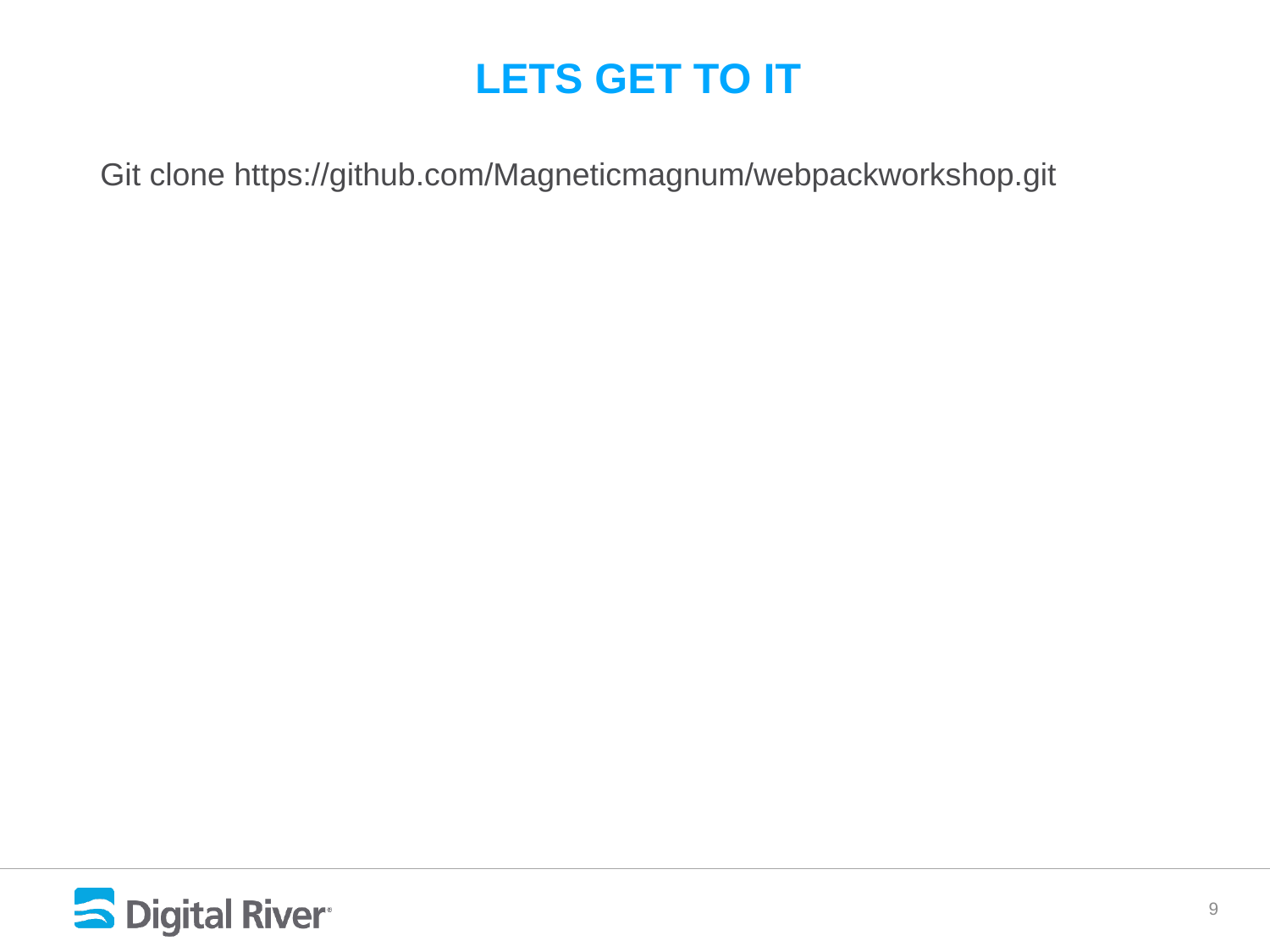

# LETS GET TO IT
Git clone https://github.com/Magneticmagnum/webpackworkshop.git
9